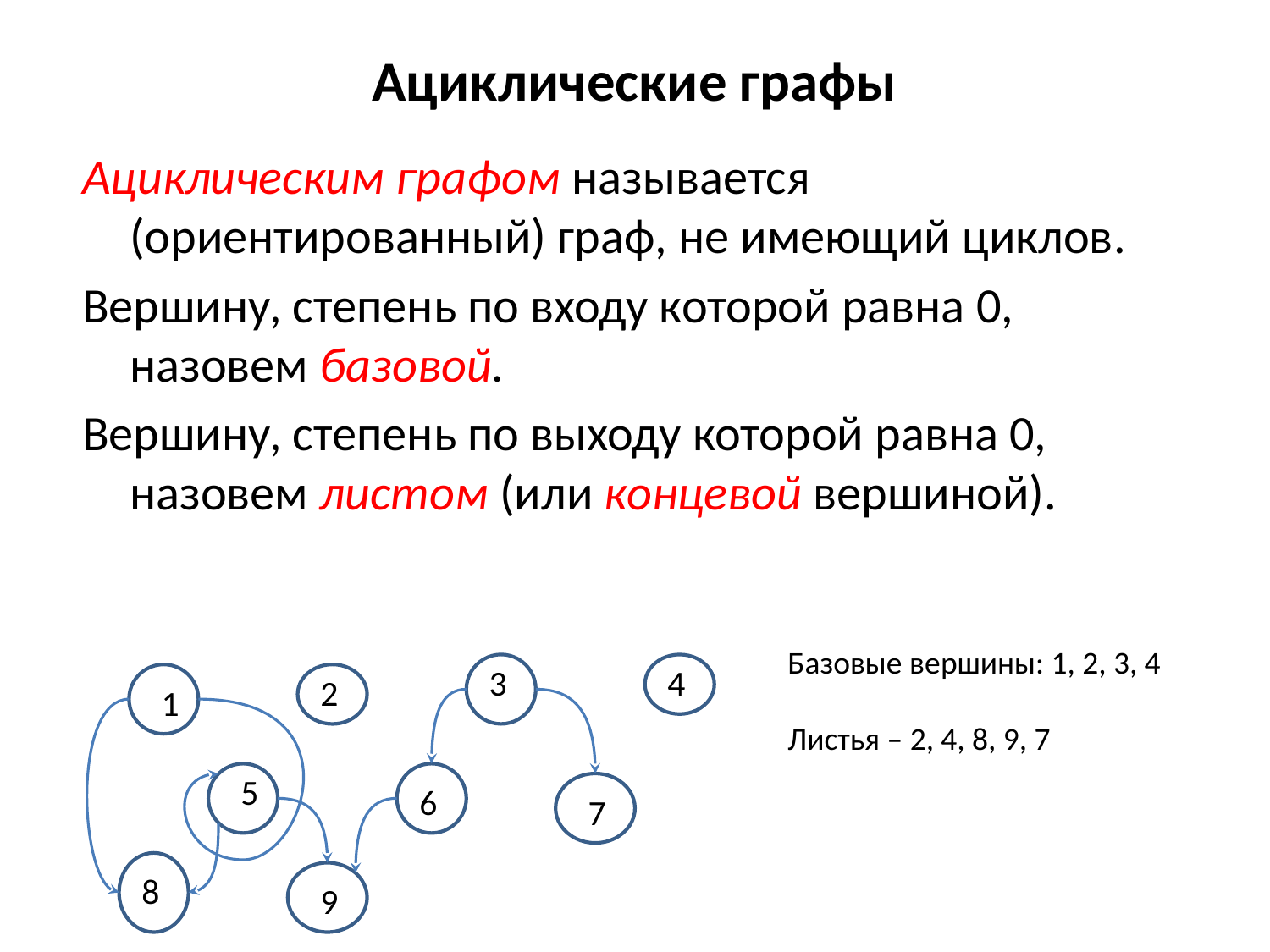

# Ациклические графы
Ациклическим графом называется (ориентированный) граф, не имеющий циклов.
Вершину, степень по входу которой равна 0, назовем базовой.
Вершину, степень по выходу которой равна 0, назовем листом (или концевой вершиной).
Базовые вершины: 1, 2, 3, 4

Листья – 2, 4, 8, 9, 7

3

4

2
1

5

6

7

8

9